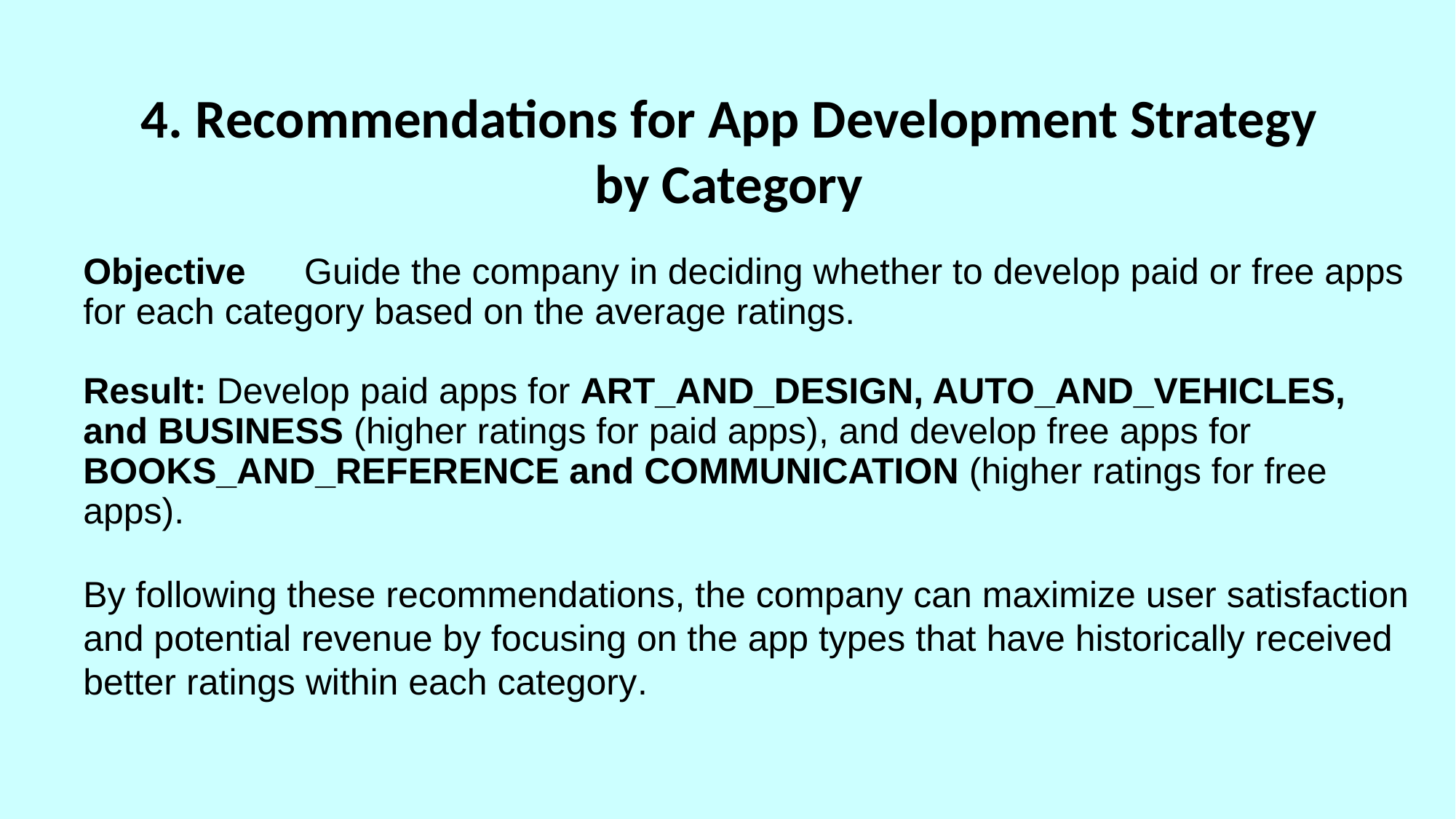

# 4. Recommendations for App Development Strategy by Category
Objective	Guide the company in deciding whether to develop paid or free apps for each category based on the average ratings.
Result: Develop paid apps for ART_AND_DESIGN, AUTO_AND_VEHICLES, and BUSINESS (higher ratings for paid apps), and develop free apps for BOOKS_AND_REFERENCE and COMMUNICATION (higher ratings for free apps).
By following these recommendations, the company can maximize user satisfaction and potential revenue by focusing on the app types that have historically received better ratings within each category.